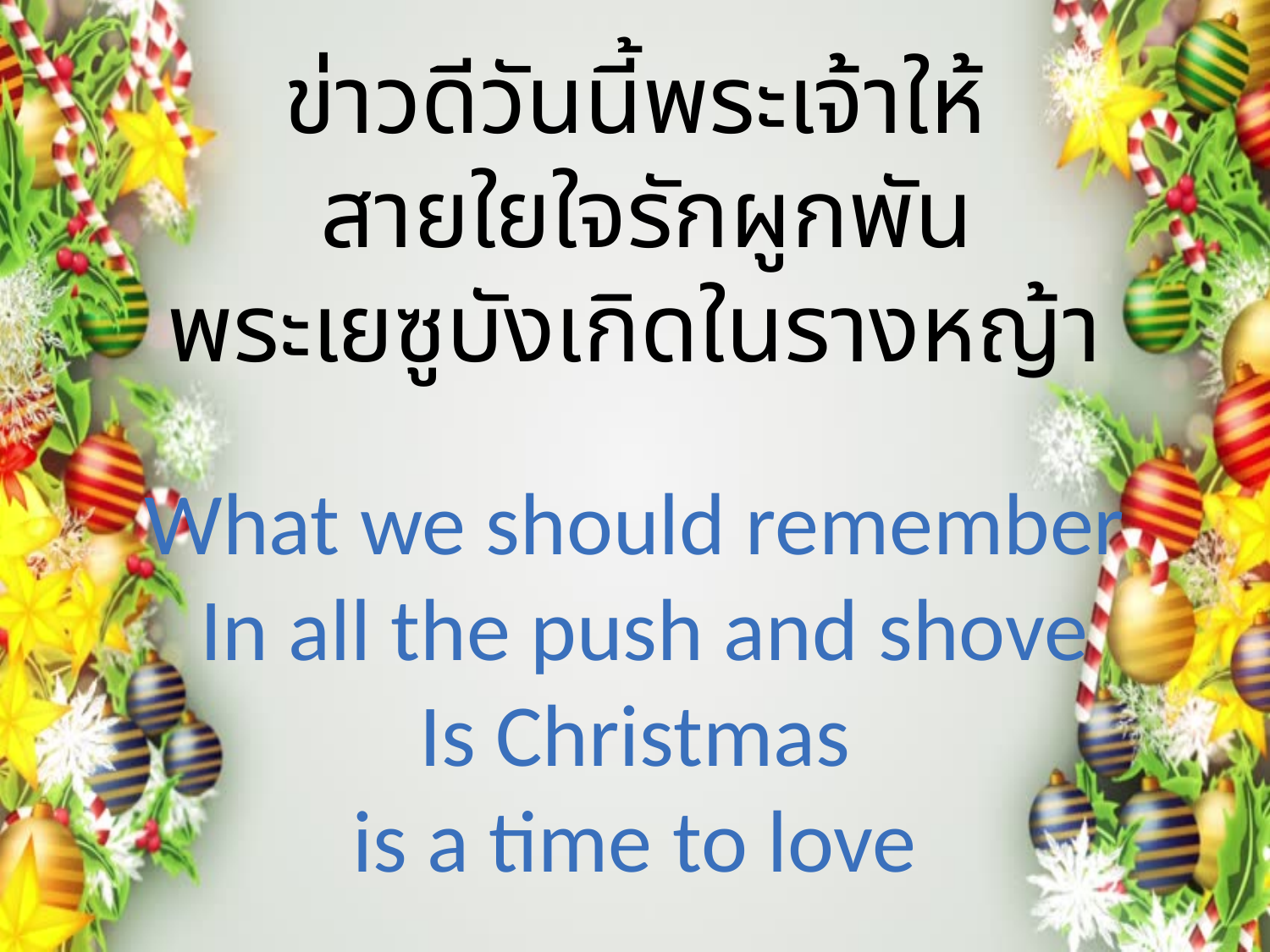

ข่าวดีวันนี้พระเจ้าให้
 สายใยใจรักผูกพัน
พระเยซูบังเกิดในรางหญ้า
What we should remember
 In all the push and shove
 Is Christmas
is a time to love